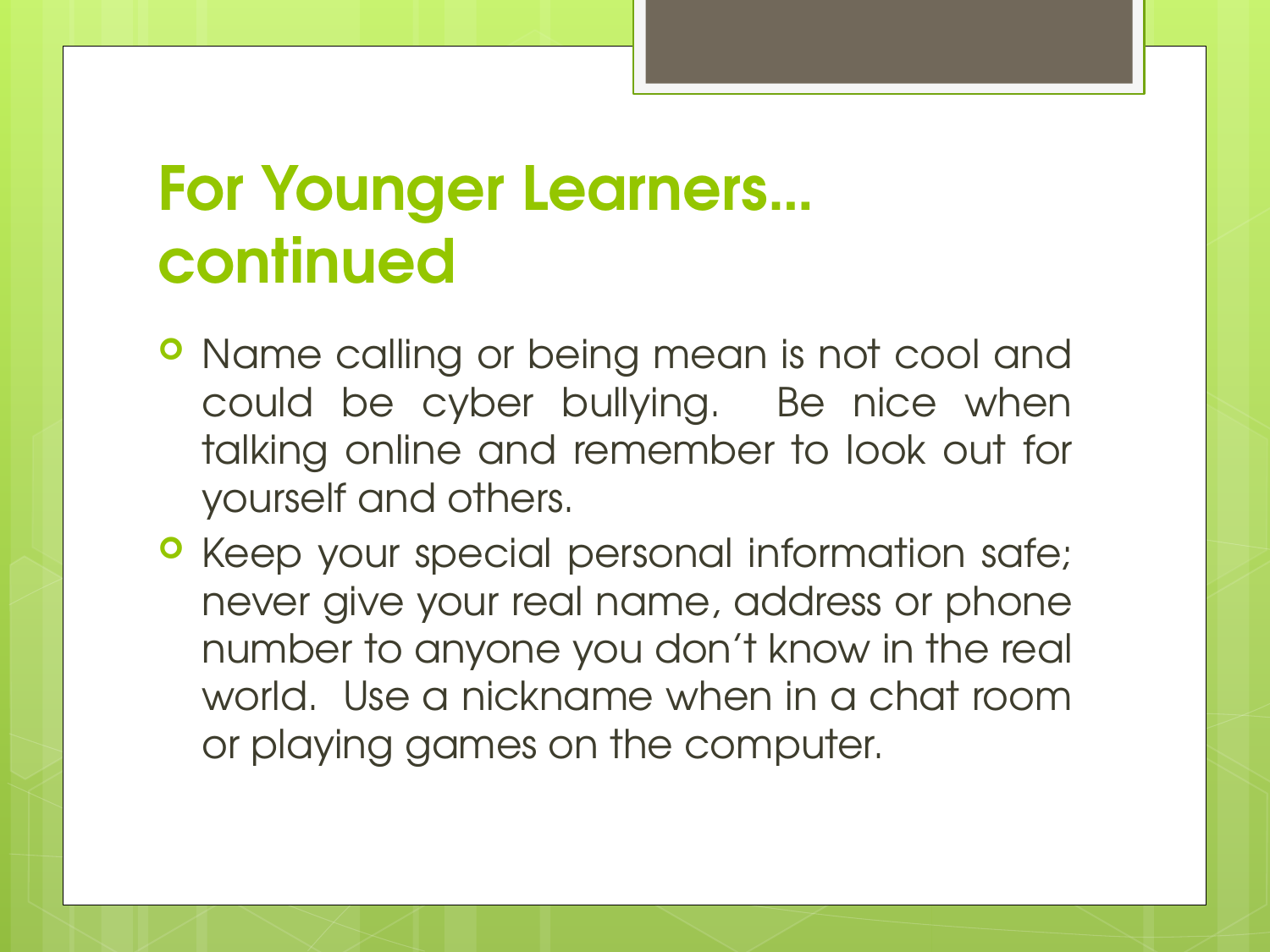

# For Younger Learners…continued
Name calling or being mean is not cool and could be cyber bullying.  Be nice when talking online and remember to look out for yourself and others.
Keep your special personal information safe; never give your real name, address or phone number to anyone you don’t know in the real world.  Use a nickname when in a chat room or playing games on the computer.